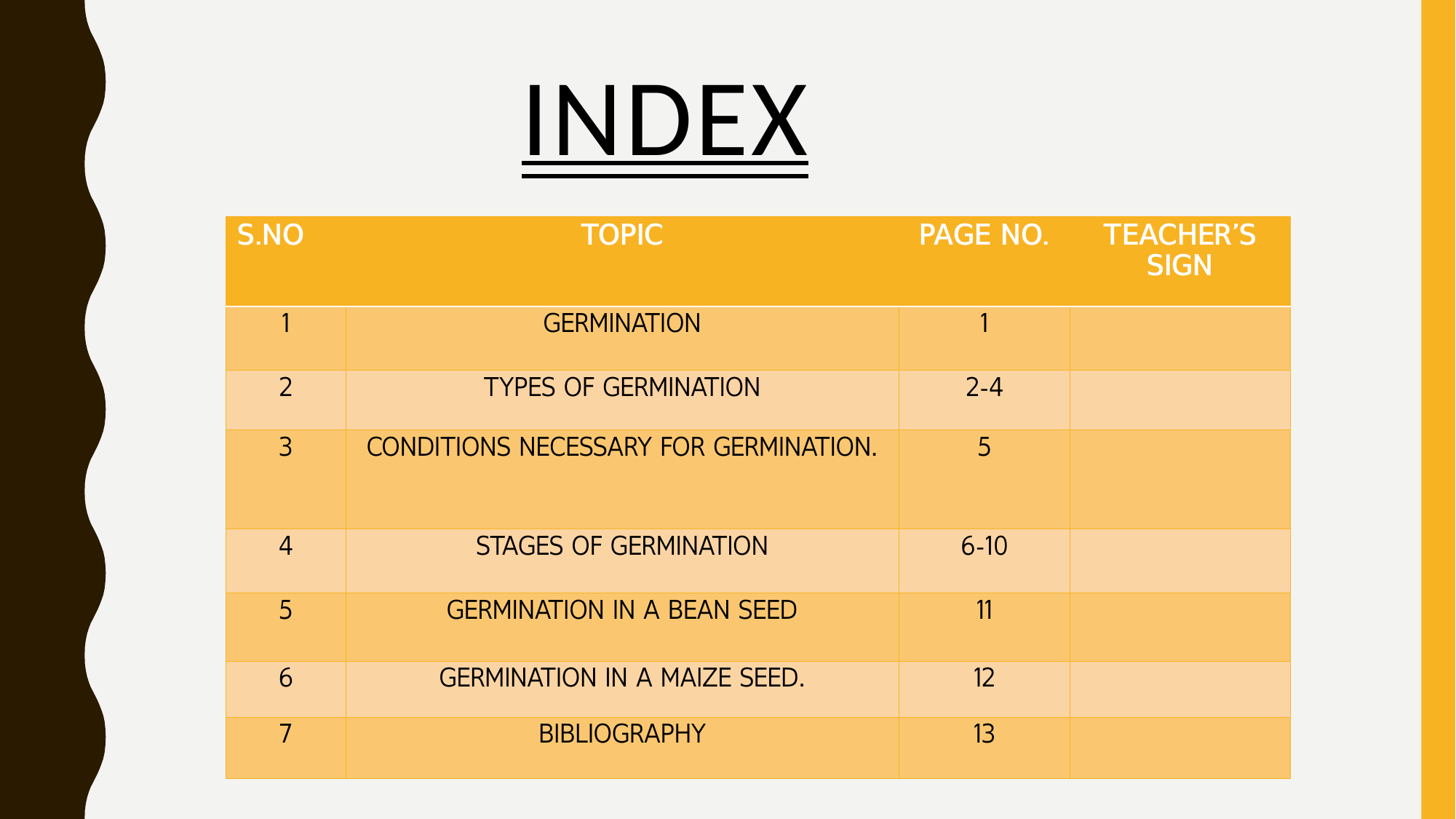

# index
| S.NO | TOPIC | PAGE NO. | TEACHER’S SIGN |
| --- | --- | --- | --- |
| 1 | GERMINATION | 1 |  |
| 2 | TYPES OF GERMINATION | 2-4 |  |
| 3 | CONDITIONS NECESSARY FOR GERMINATION. | 5 |  |
| 4 | STAGES OF GERMINATION | 6-10 |  |
| 5 | GERMINATION IN A BEAN SEED | 11 |  |
| 6 | GERMINATION IN A MAIZE SEED. | 12 |  |
| 7 | BIBLIOGRAPHY | 13 |  |